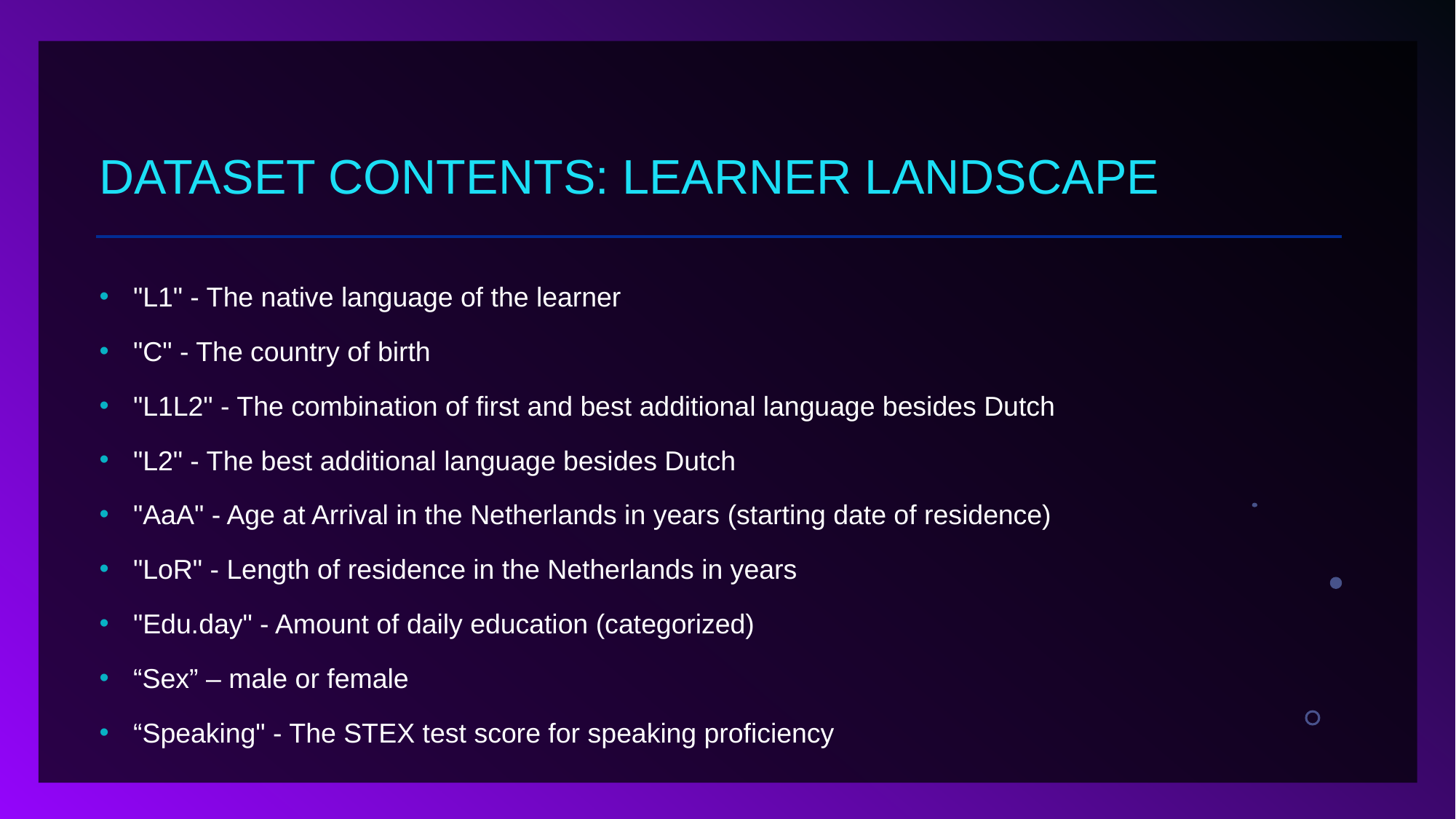

# Dataset contents: LEARNER LANDSCAPE
"L1" - The native language of the learner
"C" - The country of birth
"L1L2" - The combination of first and best additional language besides Dutch
"L2" - The best additional language besides Dutch
"AaA" - Age at Arrival in the Netherlands in years (starting date of residence)
"LoR" - Length of residence in the Netherlands in years
"Edu.day" - Amount of daily education (categorized)
“Sex” – male or female
“Speaking" - The STEX test score for speaking proficiency